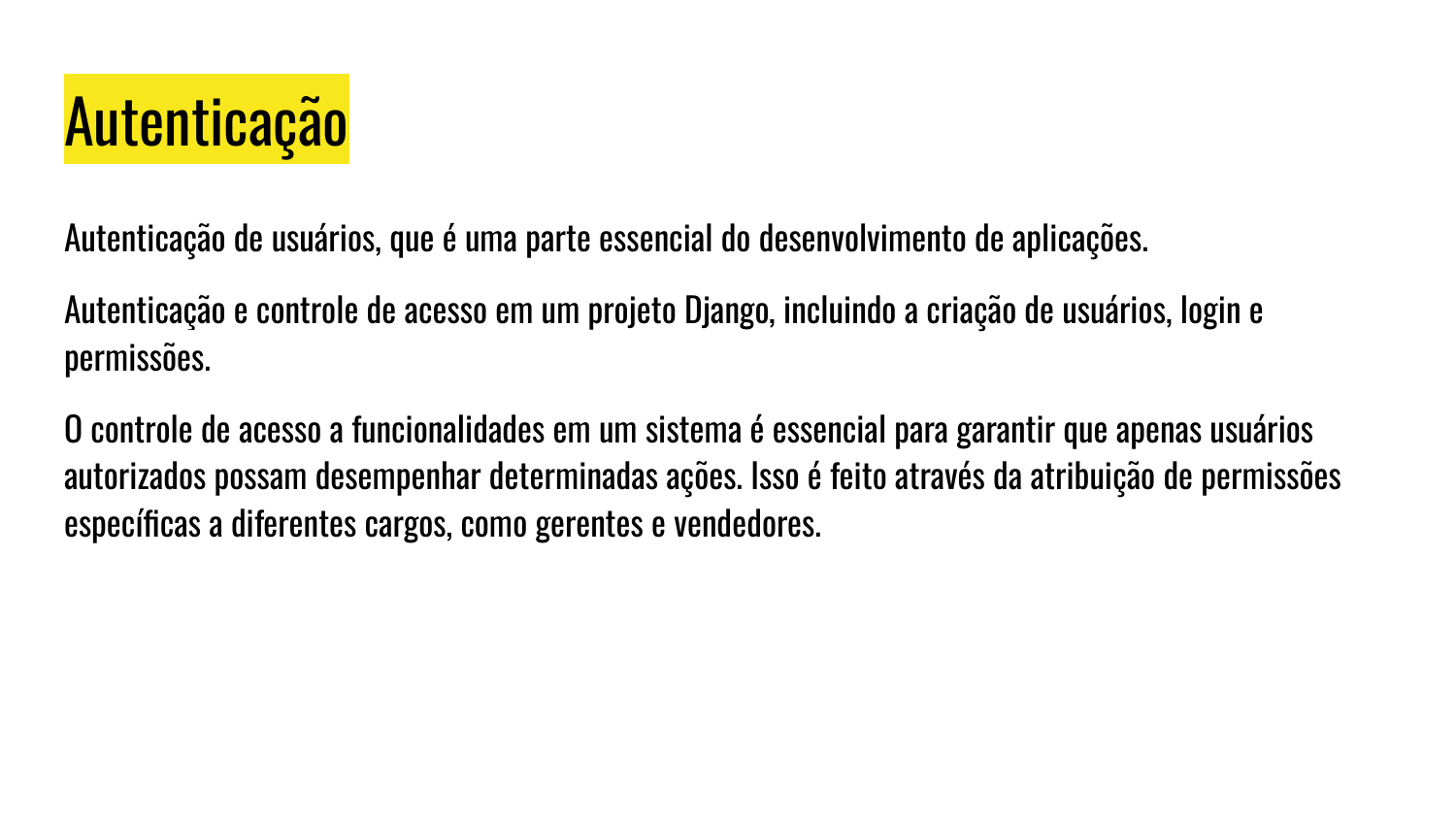

# Autenticação
Autenticação de usuários, que é uma parte essencial do desenvolvimento de aplicações.
Autenticação e controle de acesso em um projeto Django, incluindo a criação de usuários, login e permissões.
O controle de acesso a funcionalidades em um sistema é essencial para garantir que apenas usuários autorizados possam desempenhar determinadas ações. Isso é feito através da atribuição de permissões específicas a diferentes cargos, como gerentes e vendedores.